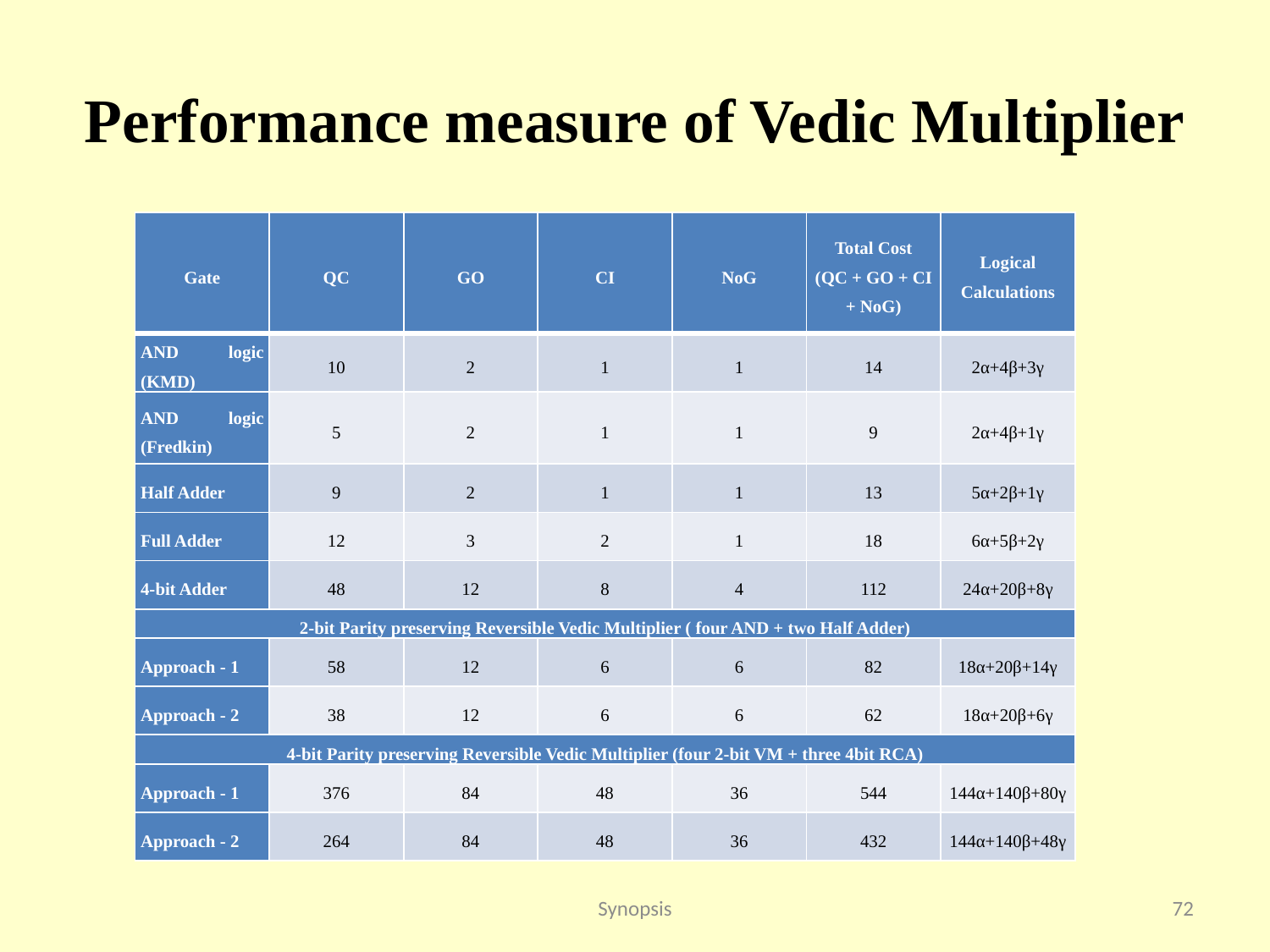

# Performance measure of Vedic Multiplier
| Gate | QC | GO | CI | NoG | Total Cost (QC + GO + CI + NoG) | Logical Calculations |
| --- | --- | --- | --- | --- | --- | --- |
| AND logic (KMD) | 10 | 2 | 1 | 1 | 14 | 2α+4β+3γ |
| AND logic (Fredkin) | 5 | 2 | 1 | 1 | 9 | 2α+4β+1γ |
| Half Adder | 9 | 2 | 1 | 1 | 13 | 5α+2β+1γ |
| Full Adder | 12 | 3 | 2 | 1 | 18 | 6α+5β+2γ |
| 4-bit Adder | 48 | 12 | 8 | 4 | 112 | 24α+20β+8γ |
| 2-bit Parity preserving Reversible Vedic Multiplier ( four AND + two Half Adder) |  |  |  |  |  |  |
| Approach - 1 | 58 | 12 | 6 | 6 | 82 | 18α+20β+14γ |
| Approach - 2 | 38 | 12 | 6 | 6 | 62 | 18α+20β+6γ |
| 4-bit Parity preserving Reversible Vedic Multiplier (four 2-bit VM + three 4bit RCA) |  |  |  |  |  |  |
| Approach - 1 | 376 | 84 | 48 | 36 | 544 | 144α+140β+80γ |
| Approach - 2 | 264 | 84 | 48 | 36 | 432 | 144α+140β+48γ |
Synopsis
72